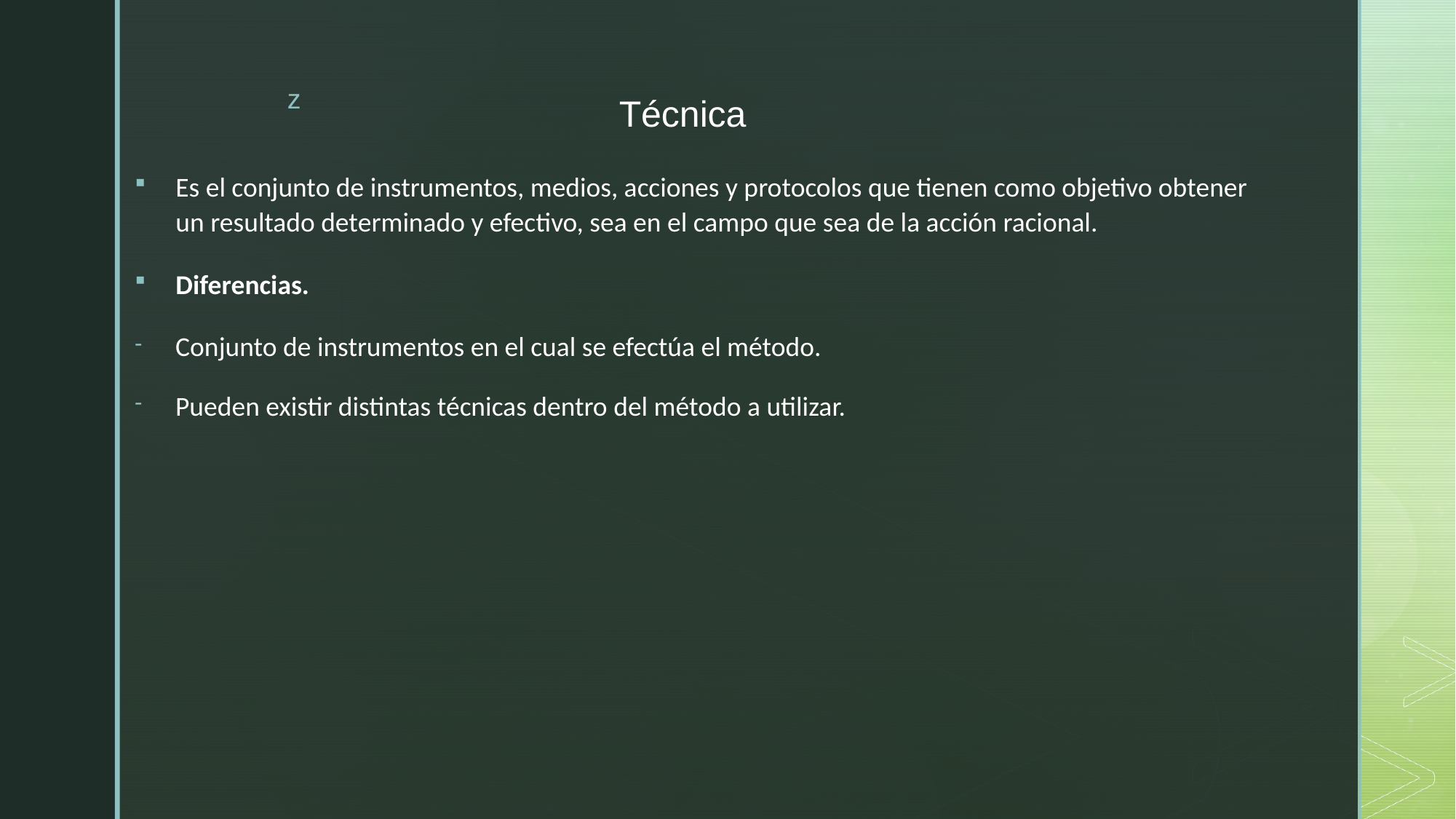

Técnica
Es el conjunto de instrumentos, medios, acciones y protocolos que tienen como objetivo obtener un resultado determinado y efectivo, sea en el campo que sea de la acción racional.
Diferencias.
Conjunto de instrumentos en el cual se efectúa el método.
Pueden existir distintas técnicas dentro del método a utilizar.